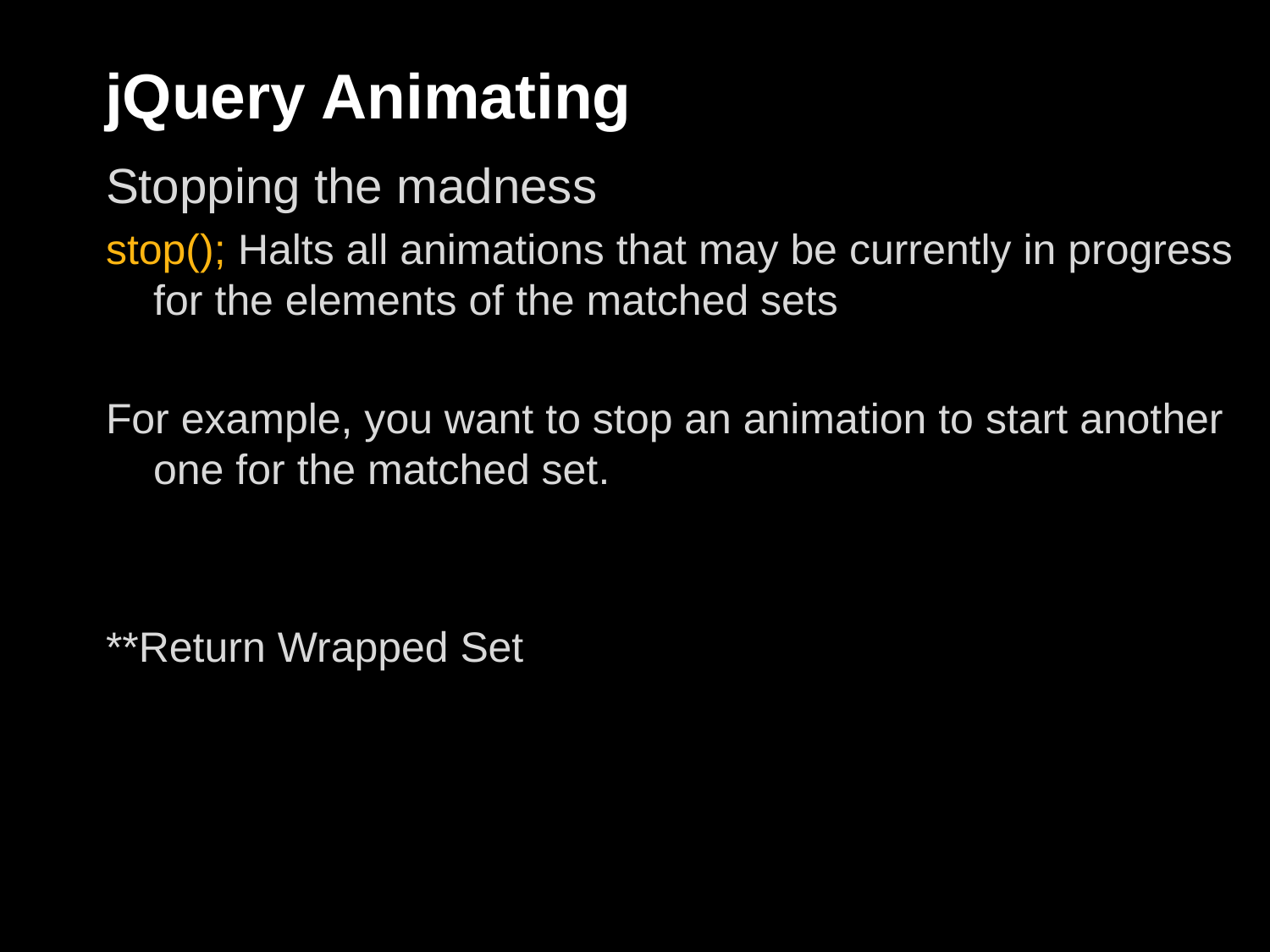

# jQuery Animating
Stopping the madness
stop(); Halts all animations that may be currently in progress for the elements of the matched sets

For example, you want to stop an animation to start another one for the matched set.

**Return Wrapped Set